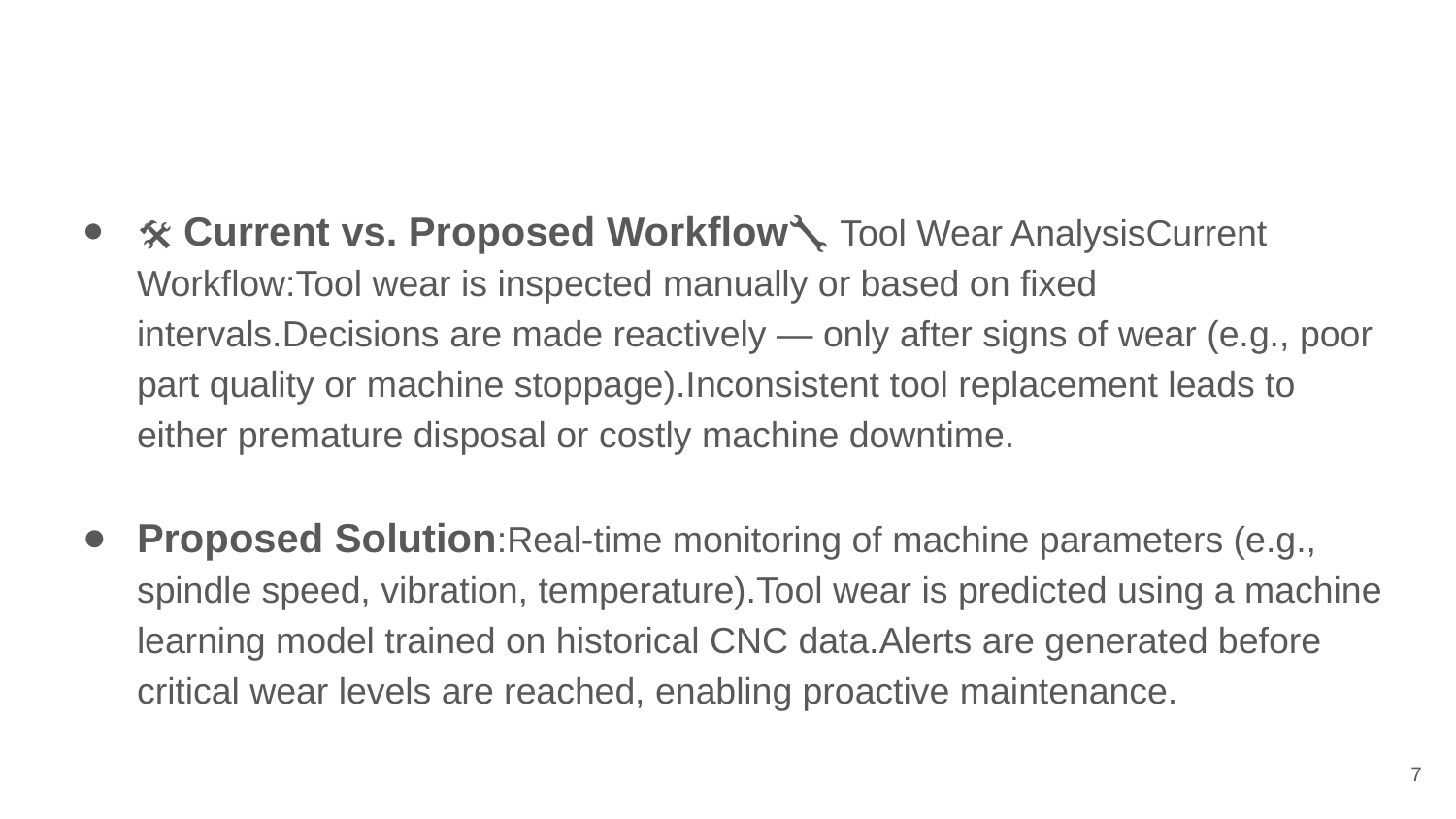

#
🛠 Current vs. Proposed Workflow🔧 Tool Wear AnalysisCurrent Workflow:Tool wear is inspected manually or based on fixed intervals.Decisions are made reactively — only after signs of wear (e.g., poor part quality or machine stoppage).Inconsistent tool replacement leads to either premature disposal or costly machine downtime.

Proposed Solution:Real-time monitoring of machine parameters (e.g., spindle speed, vibration, temperature).Tool wear is predicted using a machine learning model trained on historical CNC data.Alerts are generated before critical wear levels are reached, enabling proactive maintenance.
7